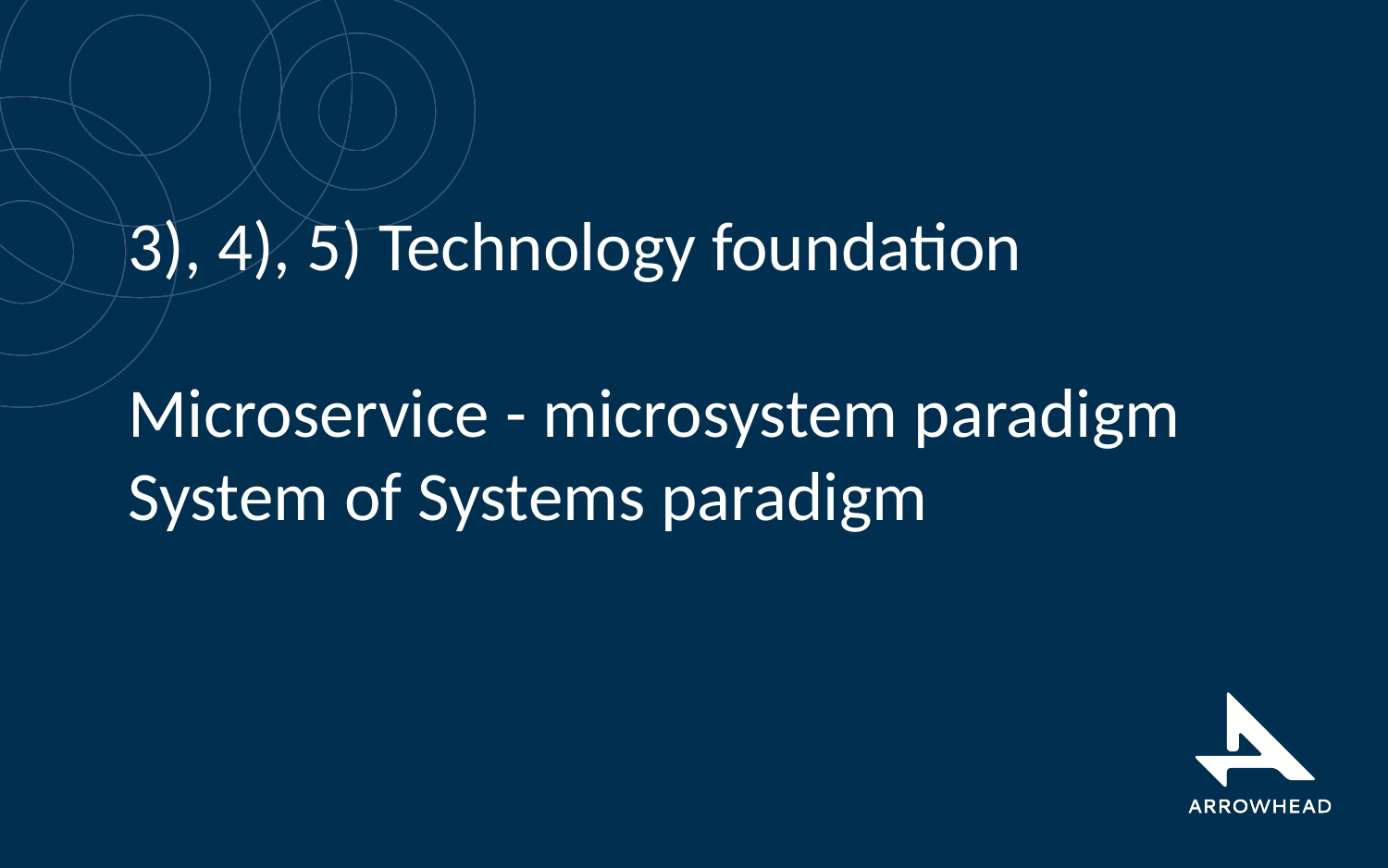

# 3), 4), 5) Technology foundation

Microservice - microsystem paradigm
System of Systems paradigm